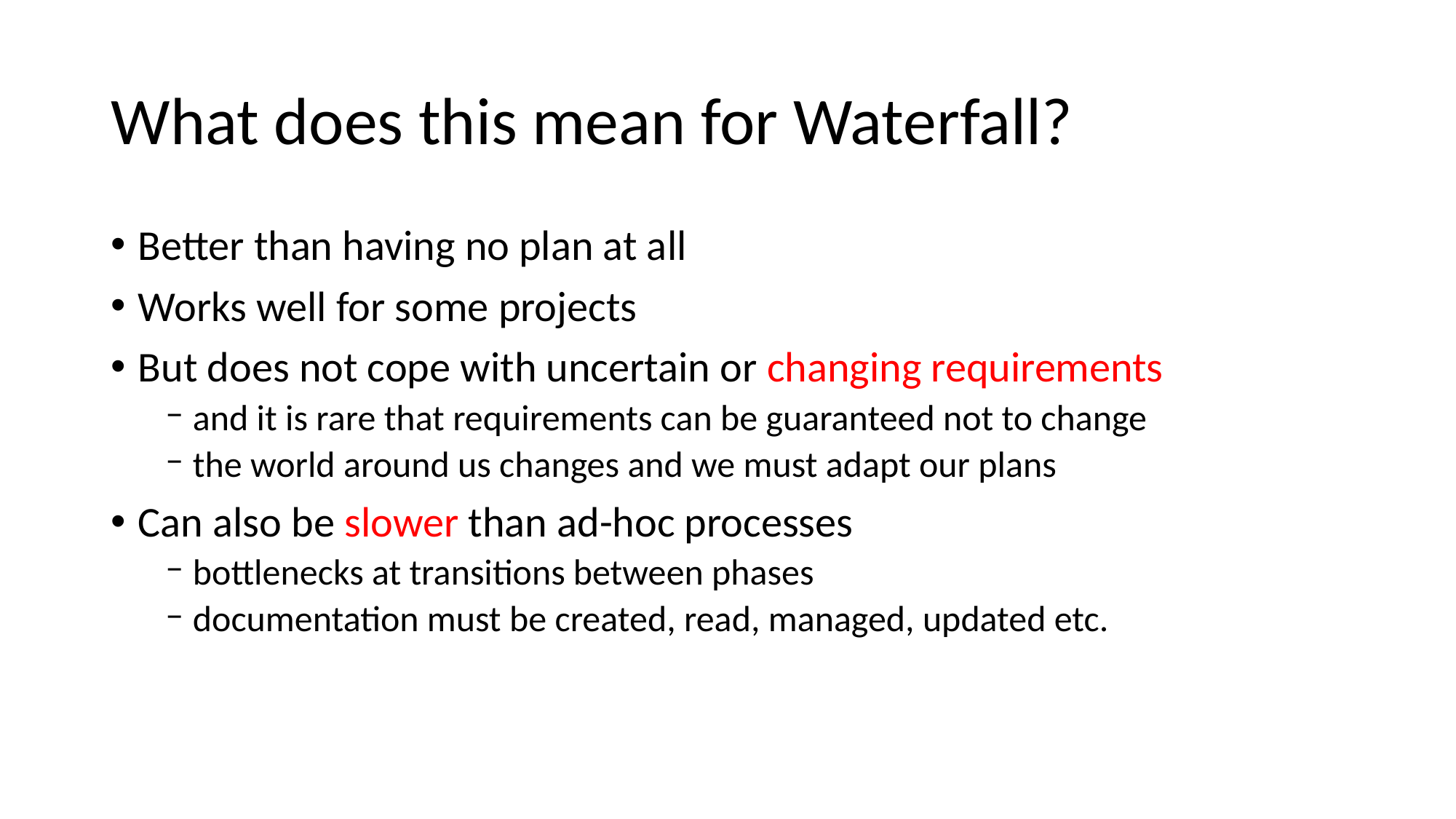

# What does this mean for Waterfall?
Better than having no plan at all
Works well for some projects
But does not cope with uncertain or changing requirements
and it is rare that requirements can be guaranteed not to change
the world around us changes and we must adapt our plans
Can also be slower than ad-hoc processes
bottlenecks at transitions between phases
documentation must be created, read, managed, updated etc.